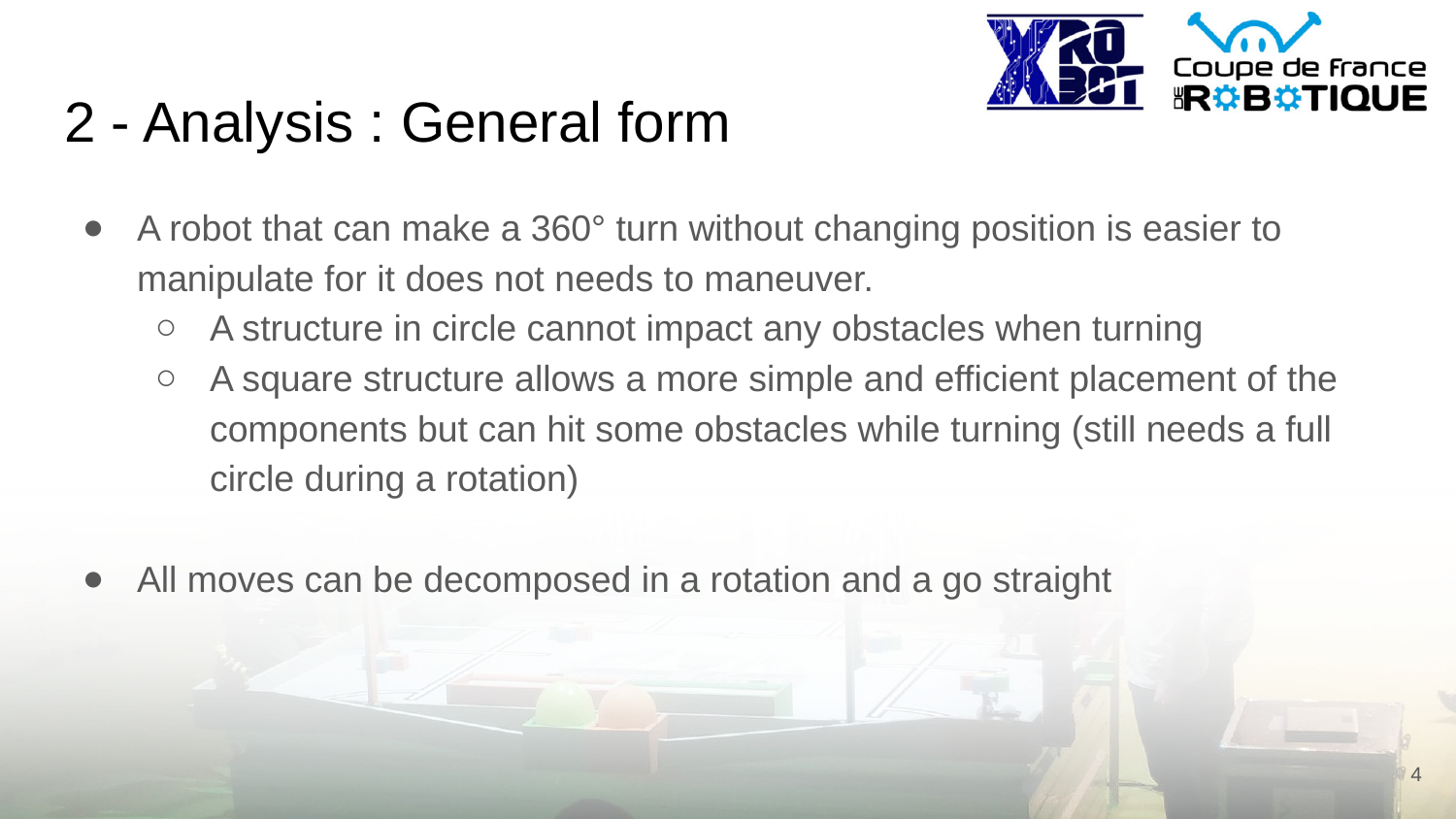

# 2 - Analysis : General form
A robot that can make a 360° turn without changing position is easier to manipulate for it does not needs to maneuver.
A structure in circle cannot impact any obstacles when turning
A square structure allows a more simple and efficient placement of the components but can hit some obstacles while turning (still needs a full circle during a rotation)

All moves can be decomposed in a rotation and a go straight
4